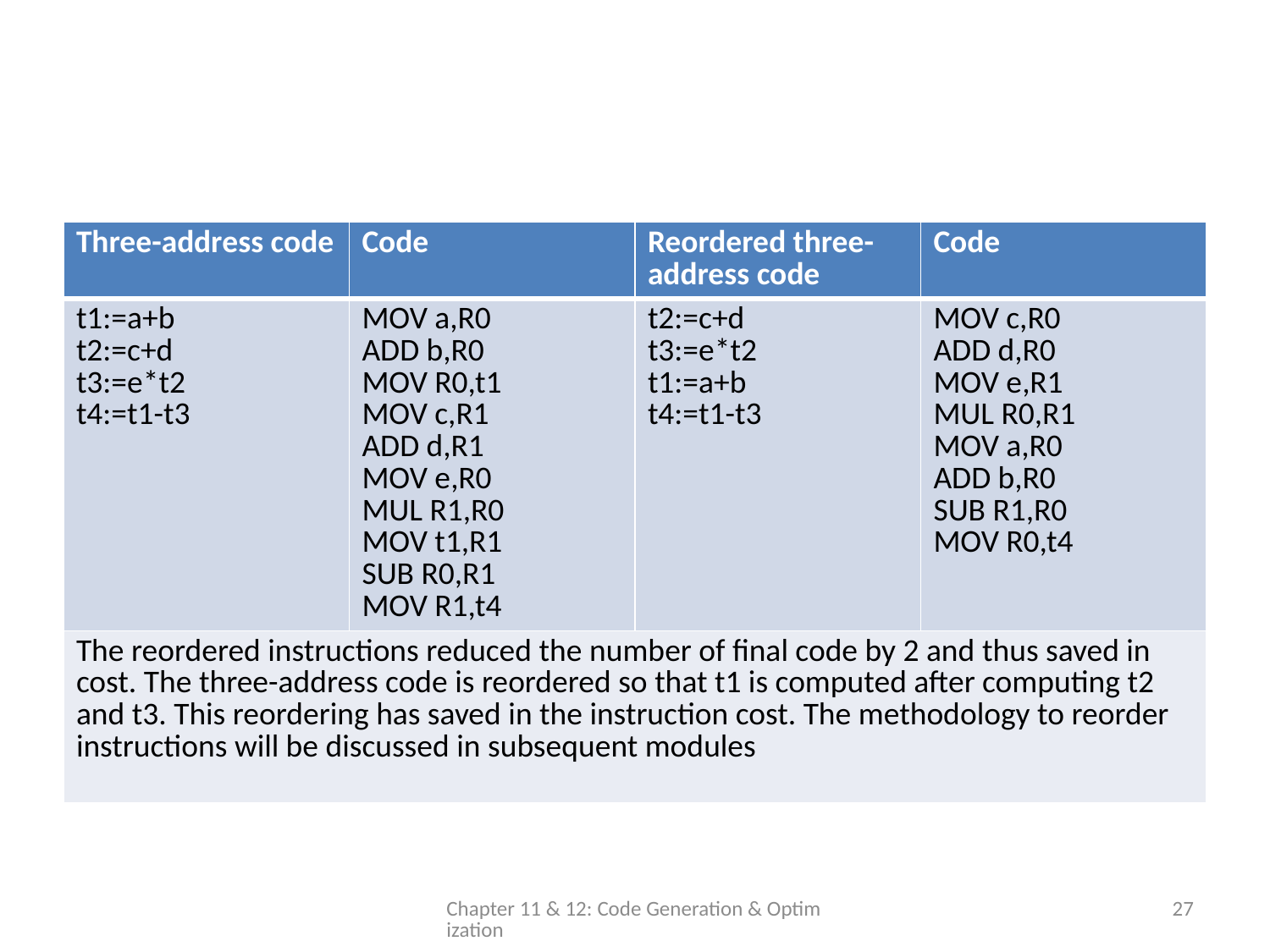

#
| Three-address code | Code | Reordered three-address code | Code |
| --- | --- | --- | --- |
| t1:=a+b t2:=c+d t3:=e\*t2 t4:=t1-t3 | MOV a,R0 ADD b,R0 MOV R0,t1 MOV c,R1 ADD d,R1 MOV e,R0 MUL R1,R0 MOV t1,R1 SUB R0,R1 MOV R1,t4 | t2:=c+d t3:=e\*t2 t1:=a+b t4:=t1-t3 | MOV c,R0 ADD d,R0 MOV e,R1 MUL R0,R1 MOV a,R0 ADD b,R0 SUB R1,R0 MOV R0,t4 |
| The reordered instructions reduced the number of final code by 2 and thus saved in cost. The three-address code is reordered so that t1 is computed after computing t2 and t3. This reordering has saved in the instruction cost. The methodology to reorder instructions will be discussed in subsequent modules |  |  |  |
Chapter 11 & 12: Code Generation & Optimization
27